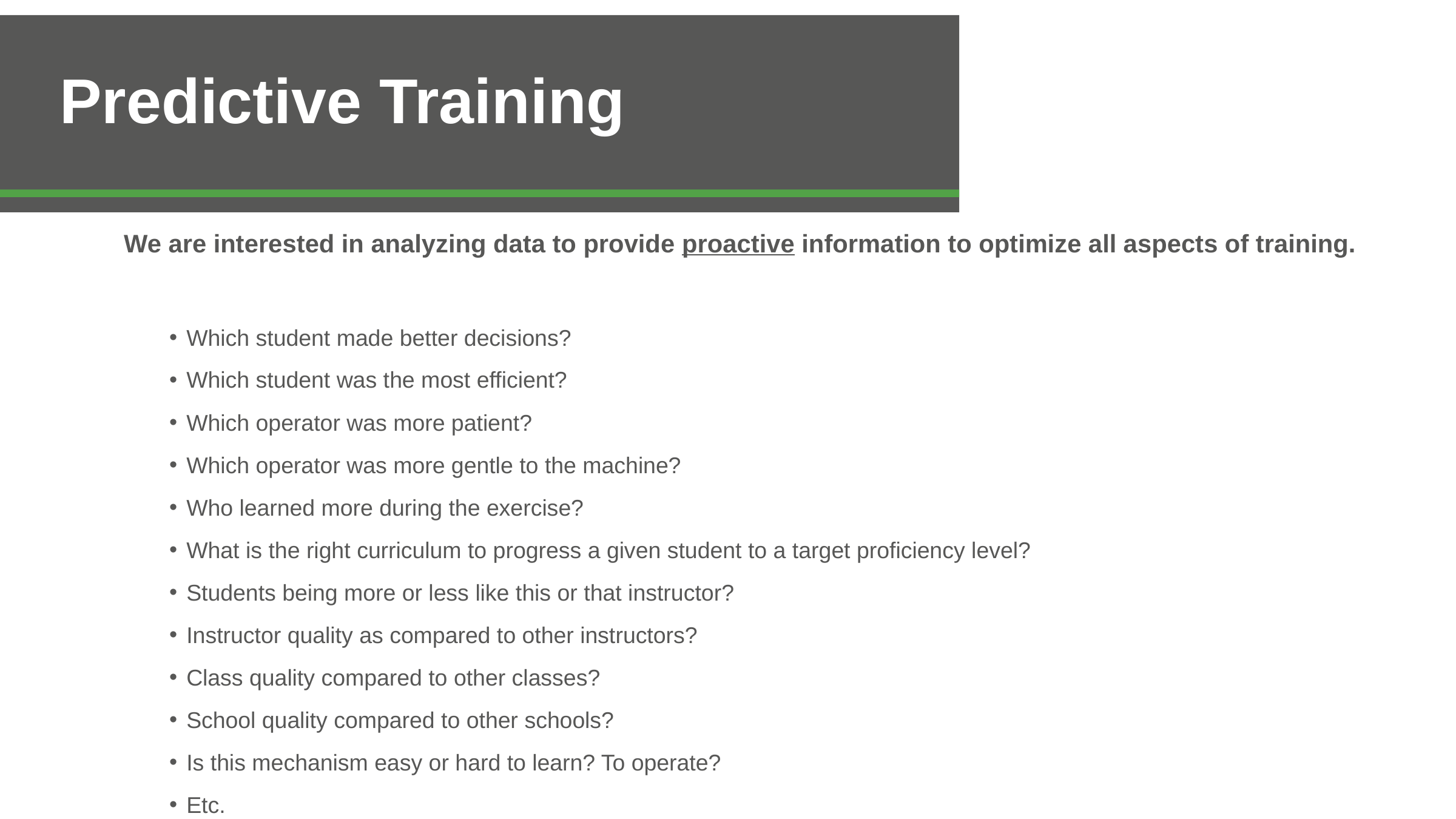

Predictive Training

We are interested in analyzing data to provide proactive information to optimize all aspects of training.

Which student made better decisions?
Which student was the most efficient?
Which operator was more patient?
Which operator was more gentle to the machine?
Who learned more during the exercise?
What is the right curriculum to progress a given student to a target proficiency level?
Students being more or less like this or that instructor?
Instructor quality as compared to other instructors?
Class quality compared to other classes?
School quality compared to other schools?
Is this mechanism easy or hard to learn? To operate?
Etc.